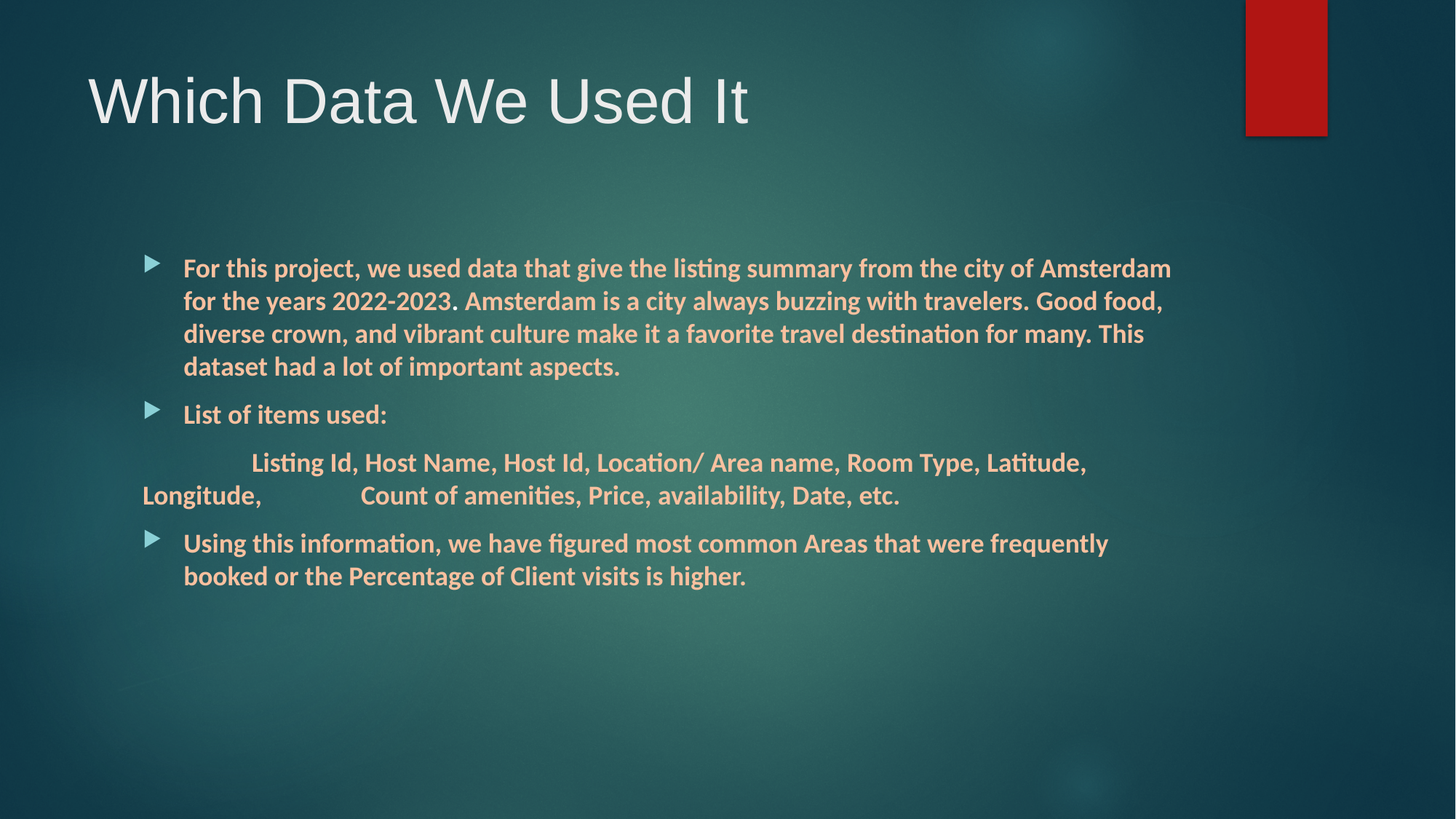

# Which Data We Used It
For this project, we used data that give the listing summary from the city of Amsterdam for the years 2022-2023. Amsterdam is a city always buzzing with travelers. Good food, diverse crown, and vibrant culture make it a favorite travel destination for many. This dataset had a lot of important aspects.
List of items used:
	Listing Id, Host Name, Host Id, Location/ Area name, Room Type, Latitude, Longitude, 	Count of amenities, Price, availability, Date, etc.
Using this information, we have figured most common Areas that were frequently booked or the Percentage of Client visits is higher.